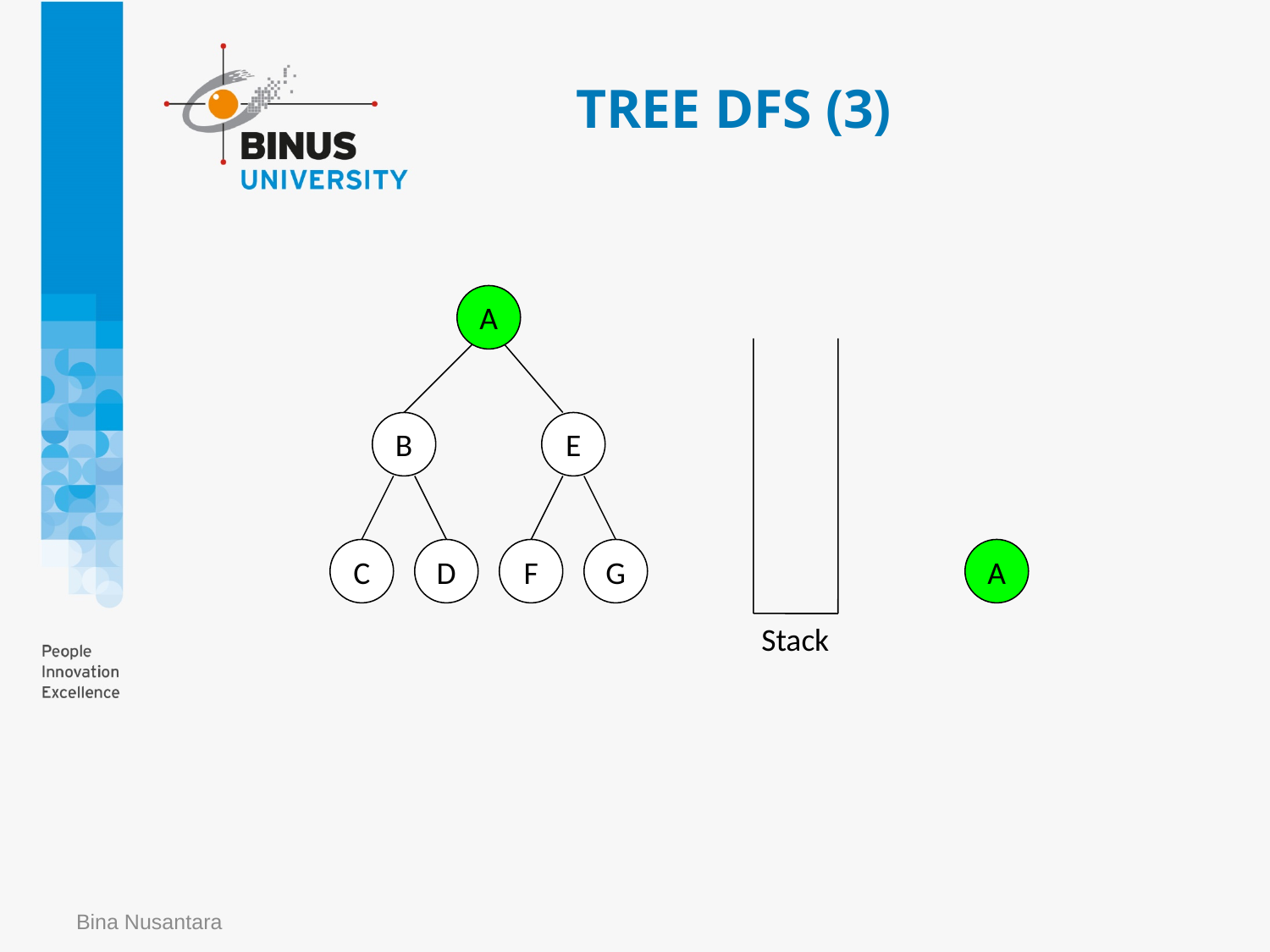

# TREE DFS (3)
A

B
E

C
D
F
G

A
Stack
Bina Nusantara